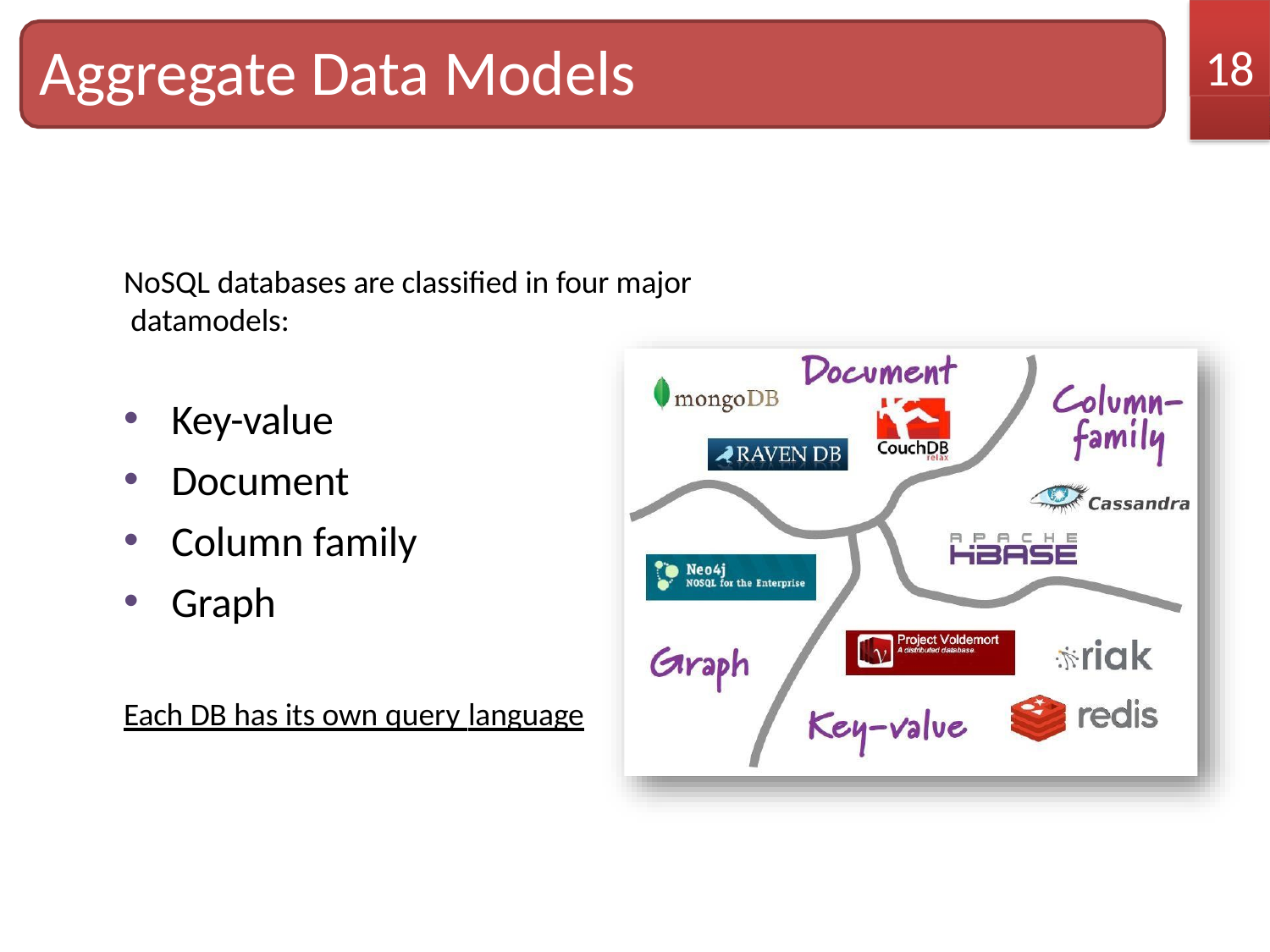

18

# Aggregate Data Models
NoSQL databases are classified in four major  datamodels:

Key-value
Document
Column family
Graph

Each DB has its own query language